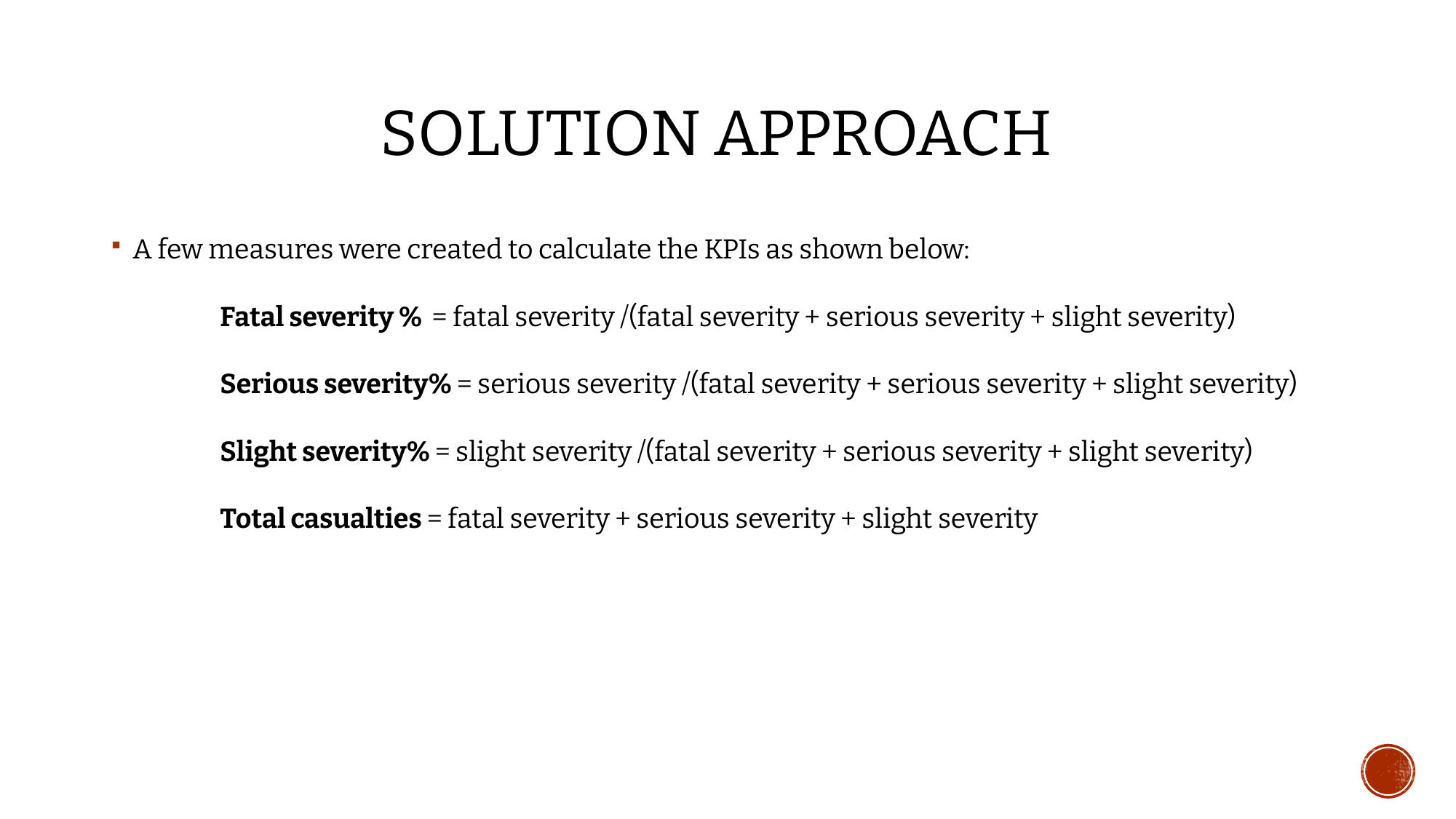

# Solution approach
A few measures were created to calculate the KPIs as shown below:
	Fatal severity %  = fatal severity /(fatal severity + serious severity + slight severity)
	Serious severity% = serious severity /(fatal severity + serious severity + slight severity)
	Slight severity% = slight severity /(fatal severity + serious severity + slight severity)
	Total casualties = fatal severity + serious severity + slight severity